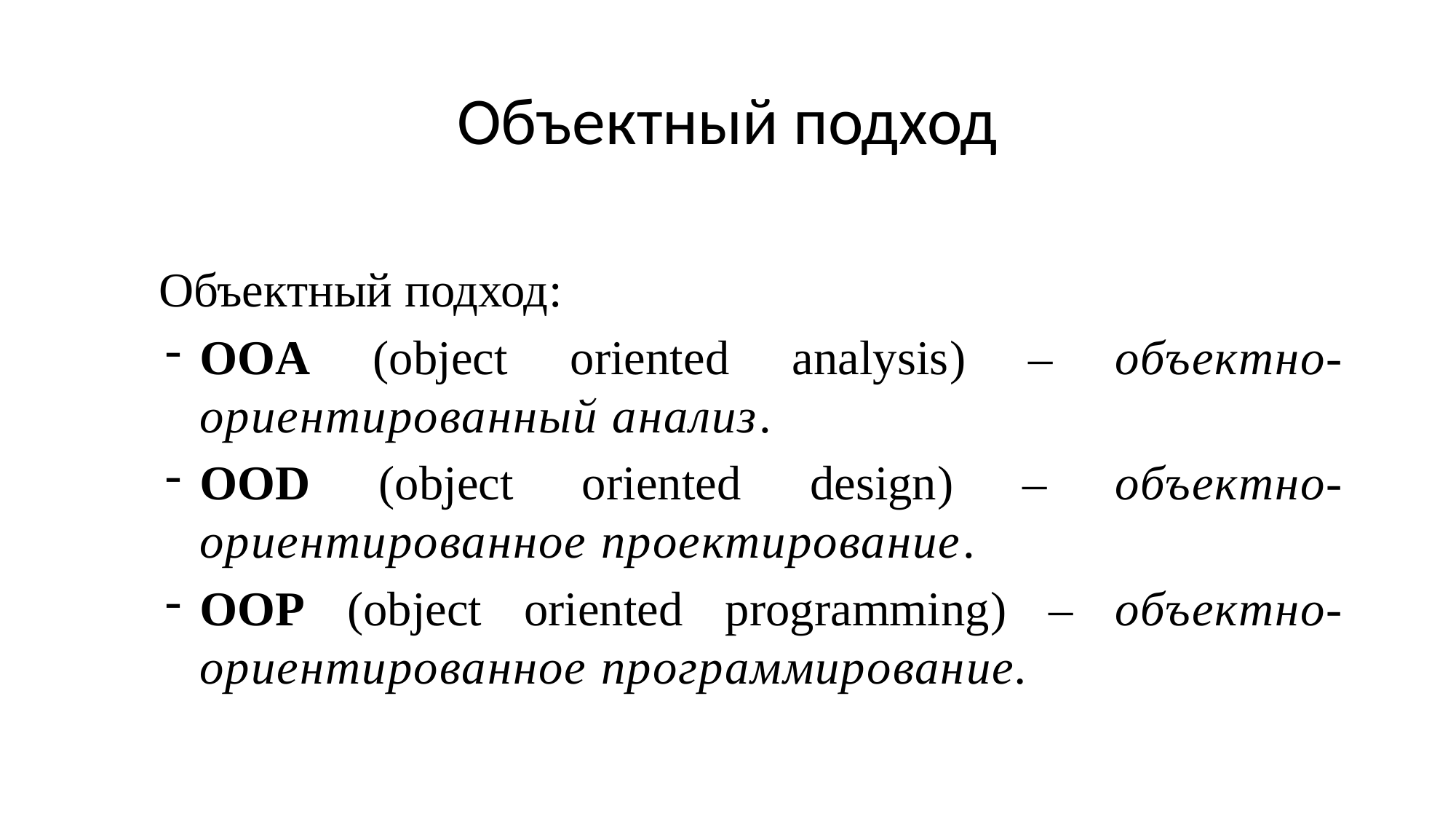

# Объектный подход
Объектный подход:
OOA (object oriented analysis) – объектно-ориентированный анализ.
OOD (object oriented design) – объектно-ориентированное проектирование.
OOP (object oriented programming) – объектно-ориентированное программирование.